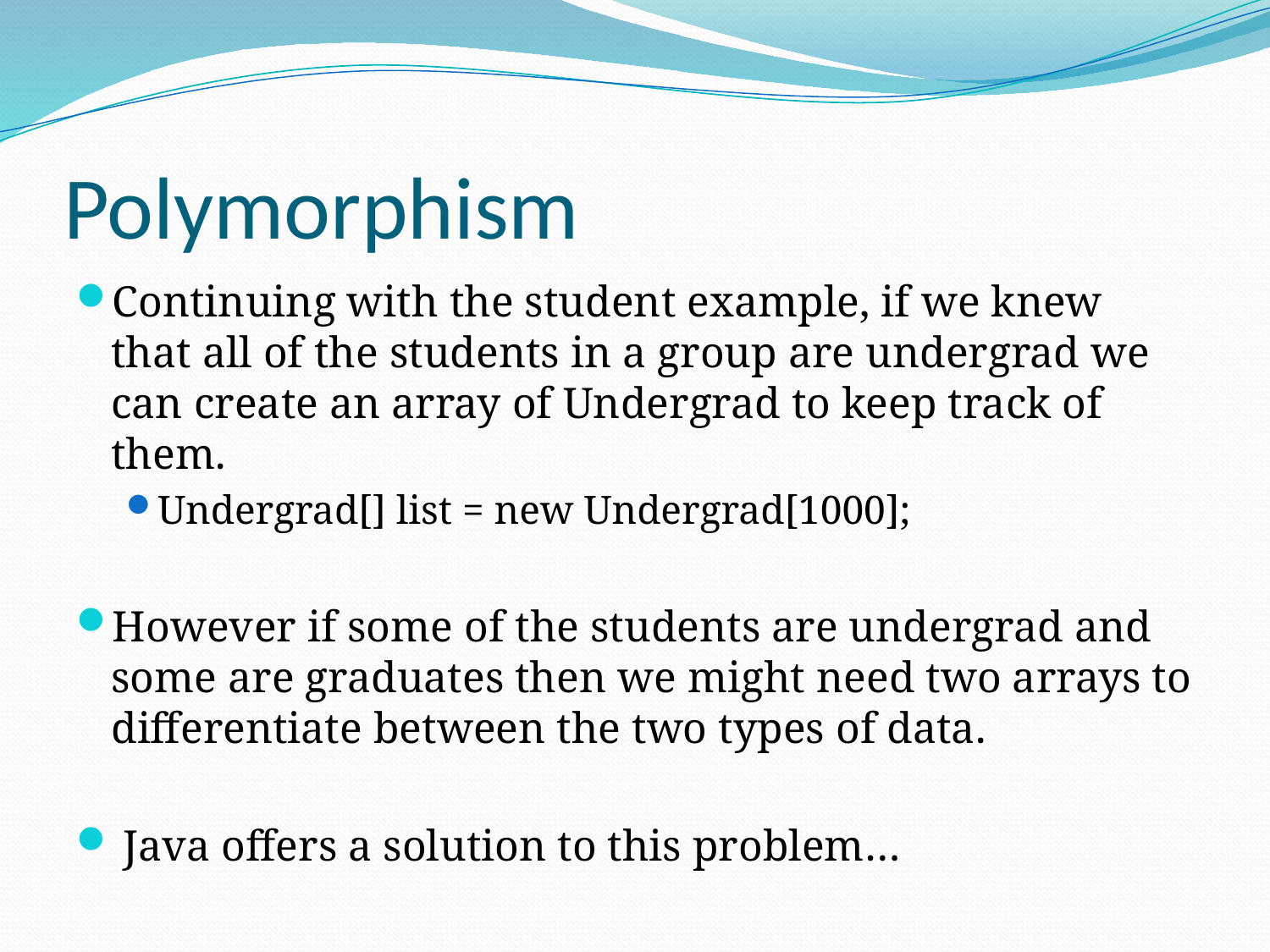

# Polymorphism
Continuing with the student example, if we knew that all of the students in a group are undergrad we can create an array of Undergrad to keep track of them.
Undergrad[] list = new Undergrad[1000];

However if some of the students are undergrad and some are graduates then we might need two arrays to differentiate between the two types of data.

 Java offers a solution to this problem…